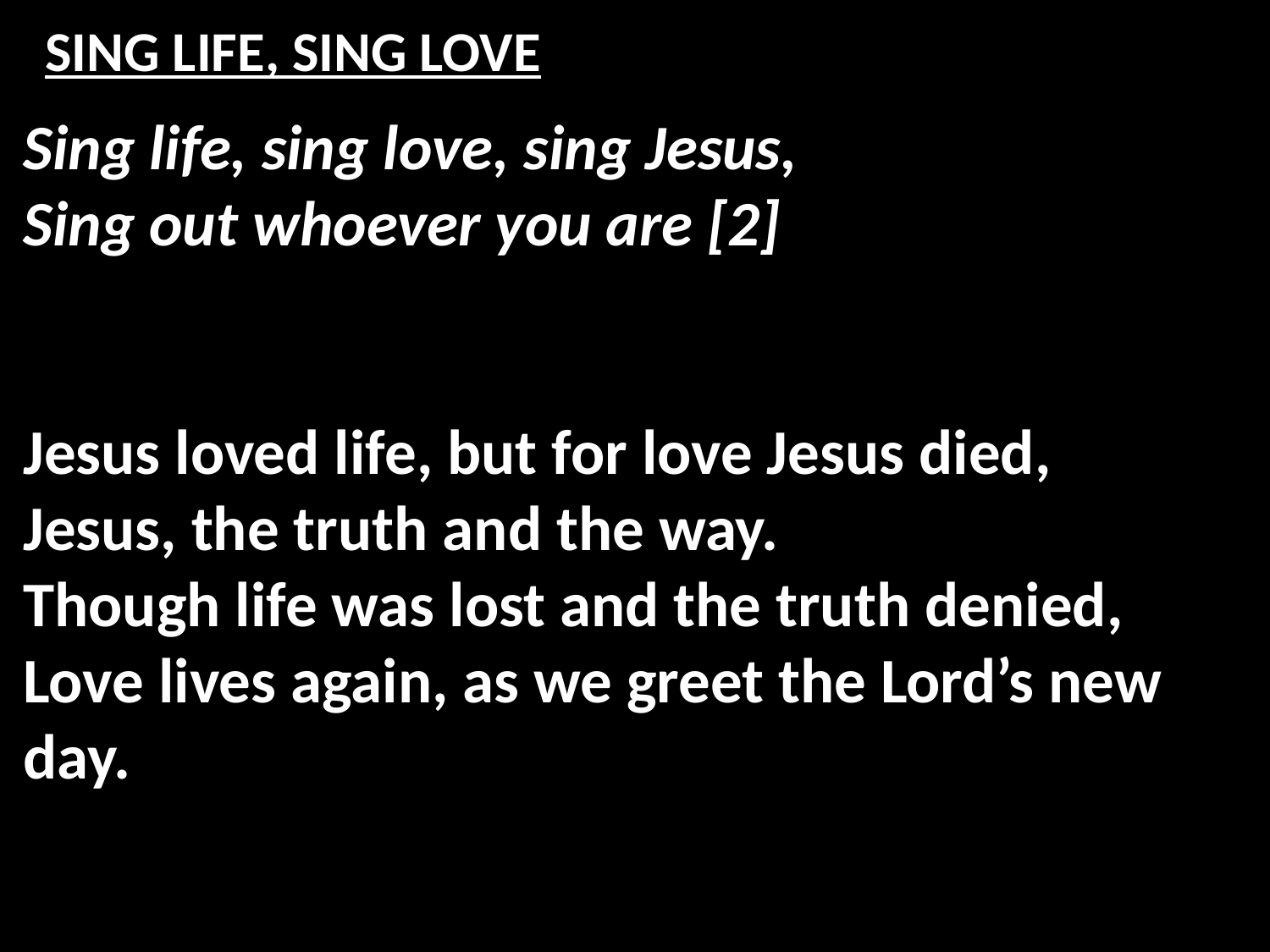

# SING LIFE, SING LOVE
Sing life, sing love, sing Jesus,
Sing out whoever you are [2]

Jesus loved life, but for love Jesus died,
Jesus, the truth and the way.
Though life was lost and the truth denied,
Love lives again, as we greet the Lord’s new day.